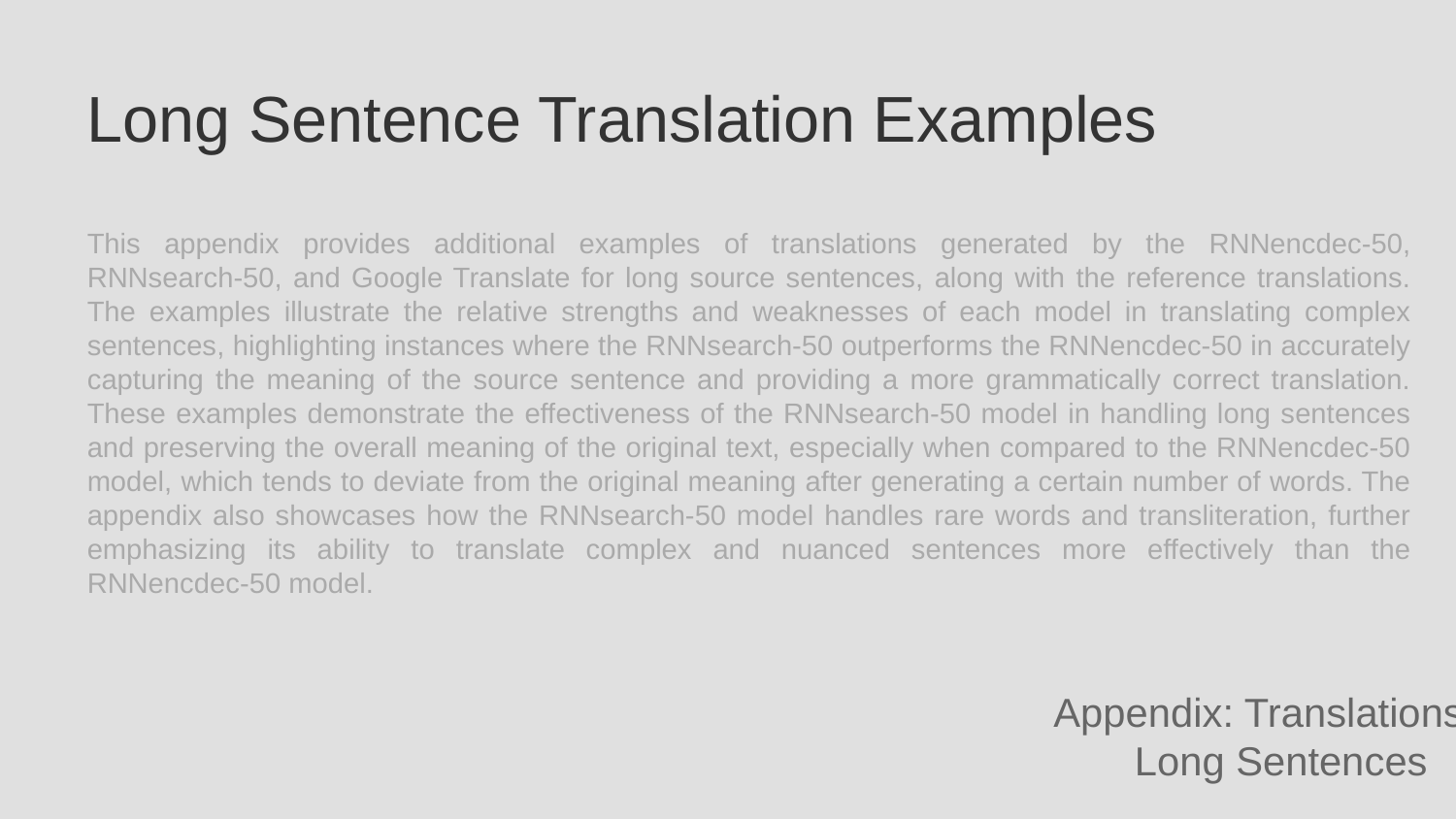

Long Sentence Translation Examples
This appendix provides additional examples of translations generated by the RNNencdec-50, RNNsearch-50, and Google Translate for long source sentences, along with the reference translations. The examples illustrate the relative strengths and weaknesses of each model in translating complex sentences, highlighting instances where the RNNsearch-50 outperforms the RNNencdec-50 in accurately capturing the meaning of the source sentence and providing a more grammatically correct translation. These examples demonstrate the effectiveness of the RNNsearch-50 model in handling long sentences and preserving the overall meaning of the original text, especially when compared to the RNNencdec-50 model, which tends to deviate from the original meaning after generating a certain number of words. The appendix also showcases how the RNNsearch-50 model handles rare words and transliteration, further emphasizing its ability to translate complex and nuanced sentences more effectively than the RNNencdec-50 model.
Appendix: Translations of Long Sentences